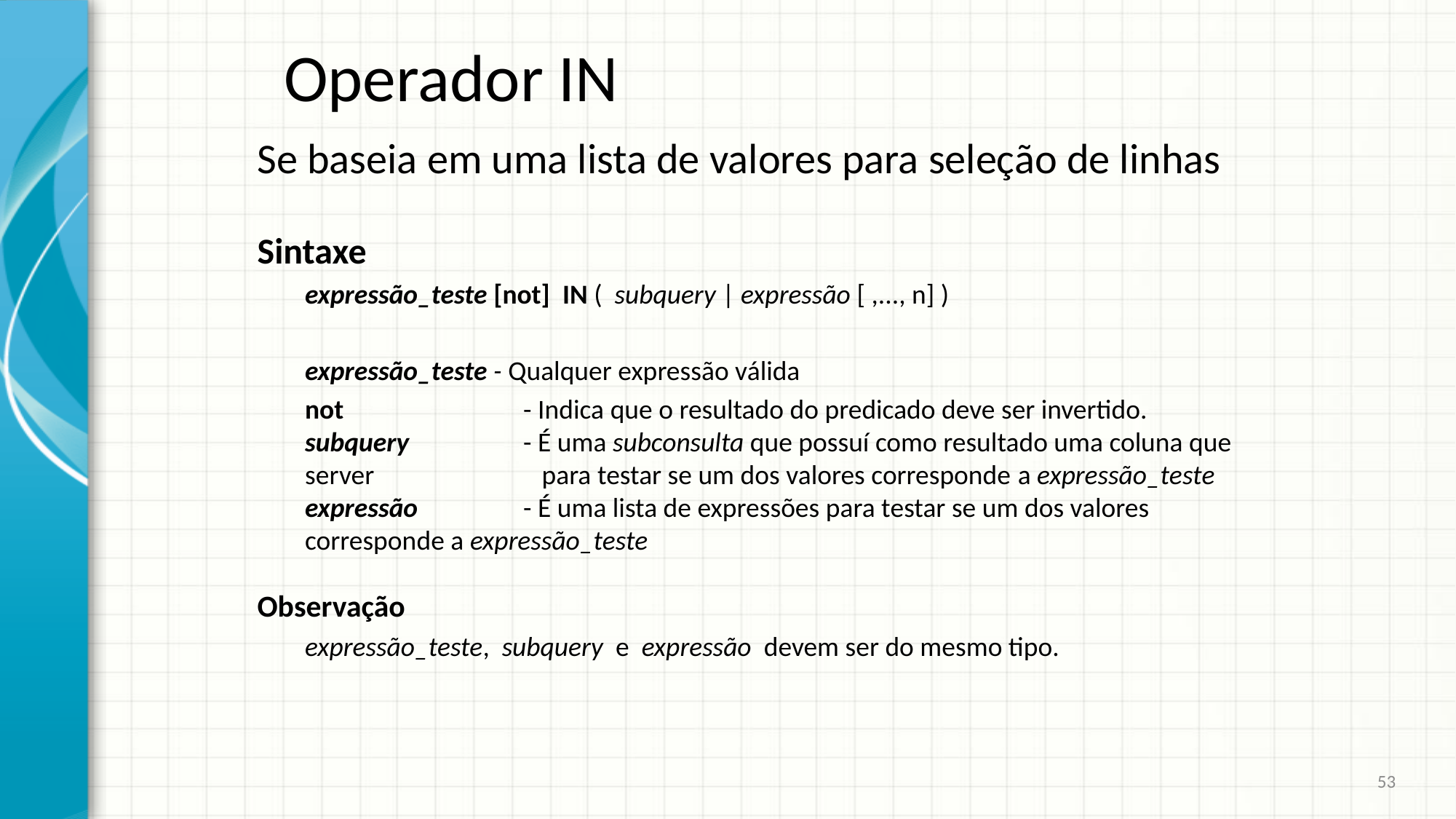

# Operador IN
Se baseia em uma lista de valores para seleção de linhas

Sintaxe
expressão_teste [not]  IN (  subquery | expressão [ ,..., n] )

expressão_teste - Qualquer expressão válida
not 		- Indica que o resultado do predicado deve ser invertido.
subquery 	- É uma subconsulta que possuí como resultado uma coluna que server 		   para testar se um dos valores corresponde a expressão_teste
expressão 	- É uma lista de expressões para testar se um dos valores corresponde a expressão_teste
Observação
expressão_teste,  subquery  e  expressão  devem ser do mesmo tipo.

53